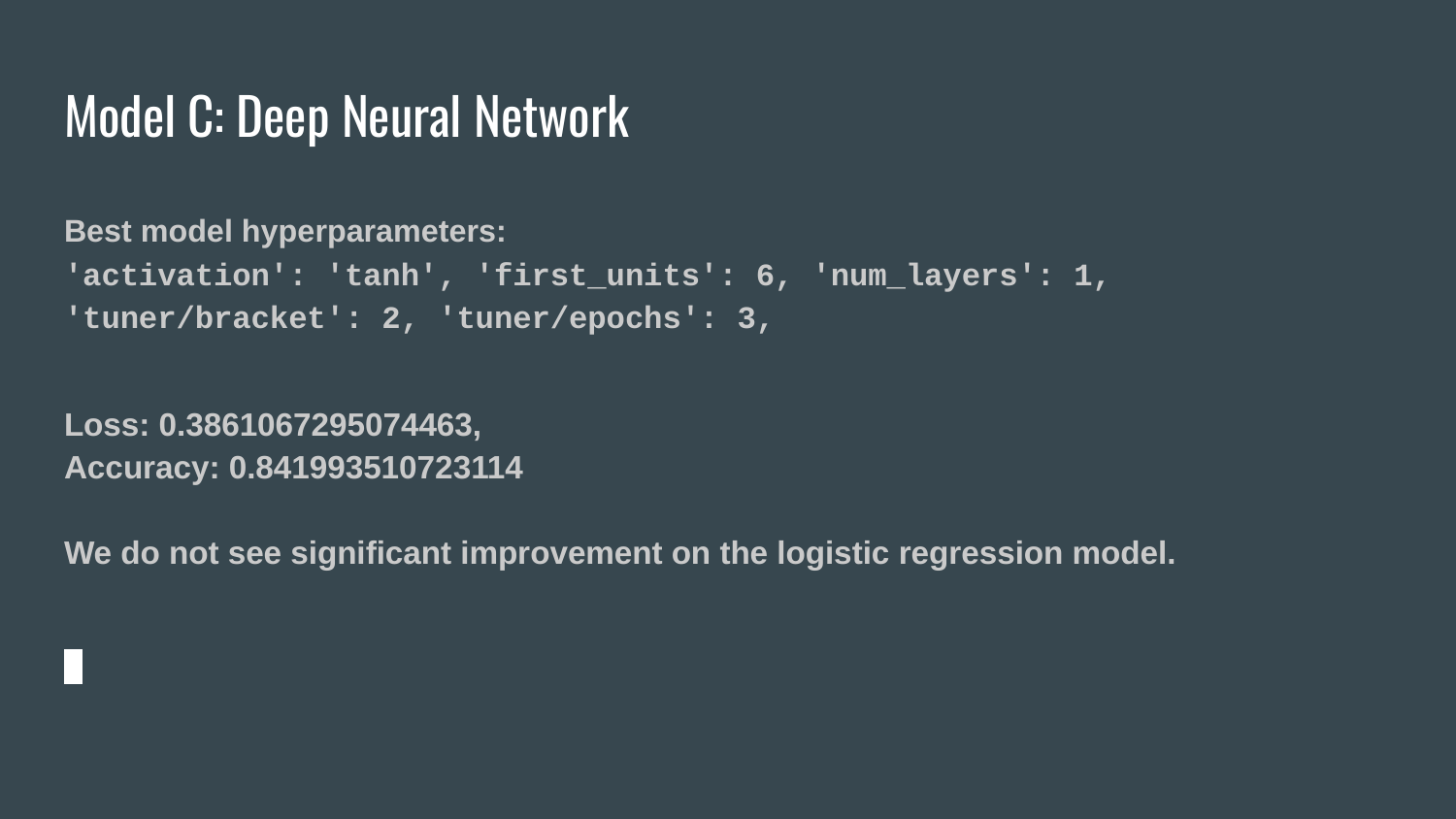

# Model C: Deep Neural Network
Best model hyperparameters:
'activation': 'tanh', 'first_units': 6, 'num_layers': 1, 'tuner/bracket': 2, 'tuner/epochs': 3,

Loss: 0.3861067295074463,
Accuracy: 0.841993510723114

We do not see significant improvement on the logistic regression model.